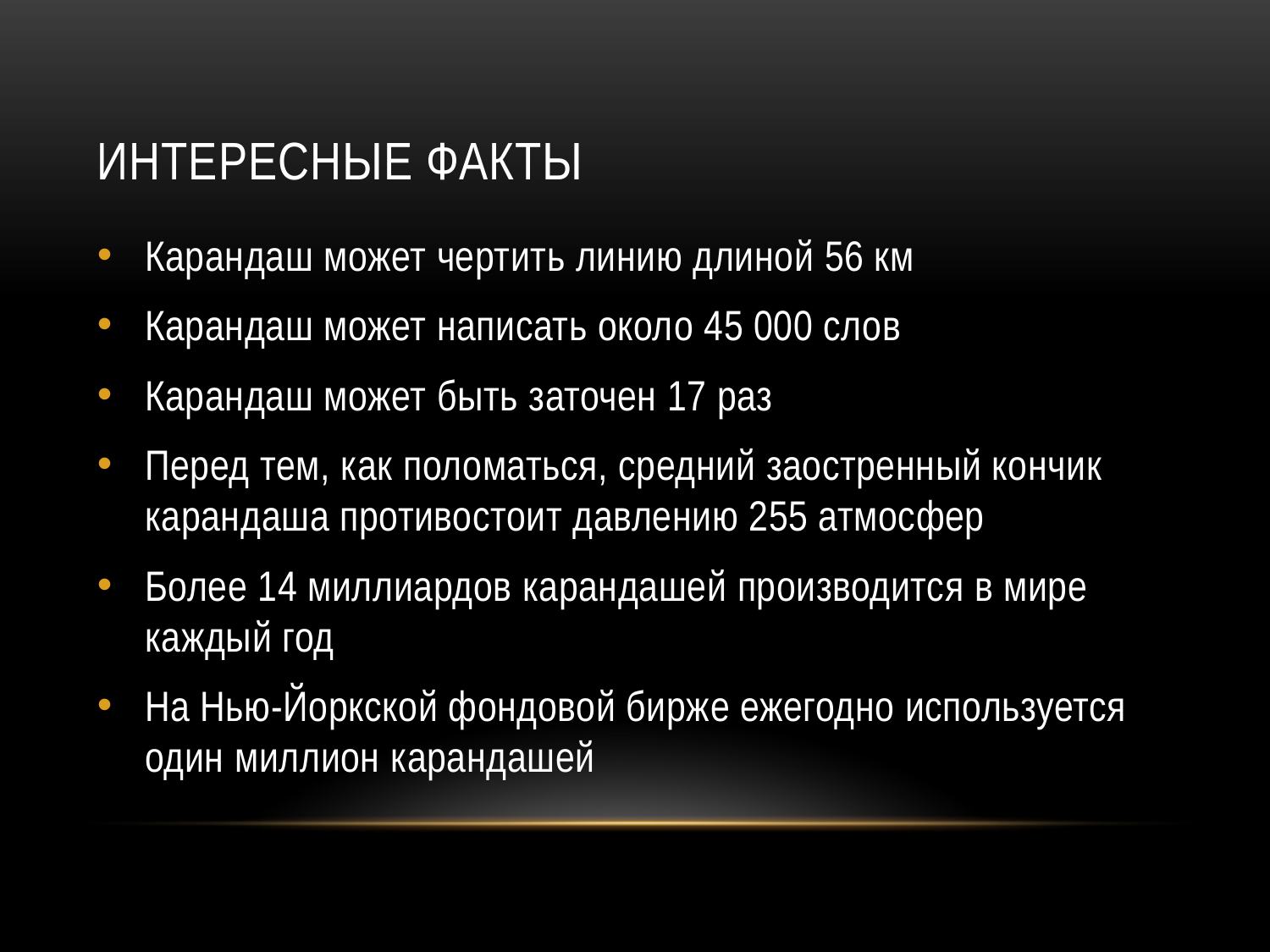

# Интересные факты
Карандаш может чертить линию длиной 56 км
Карандаш может написать около 45 000 слов
Карандаш может быть заточен 17 раз
Перед тем, как поломаться, средний заостренный кончик карандаша противостоит давлению 255 атмосфер
Более 14 миллиардов карандашей производится в мире каждый год
На Нью-Йоркской фондовой бирже ежегодно используется один миллион карандашей